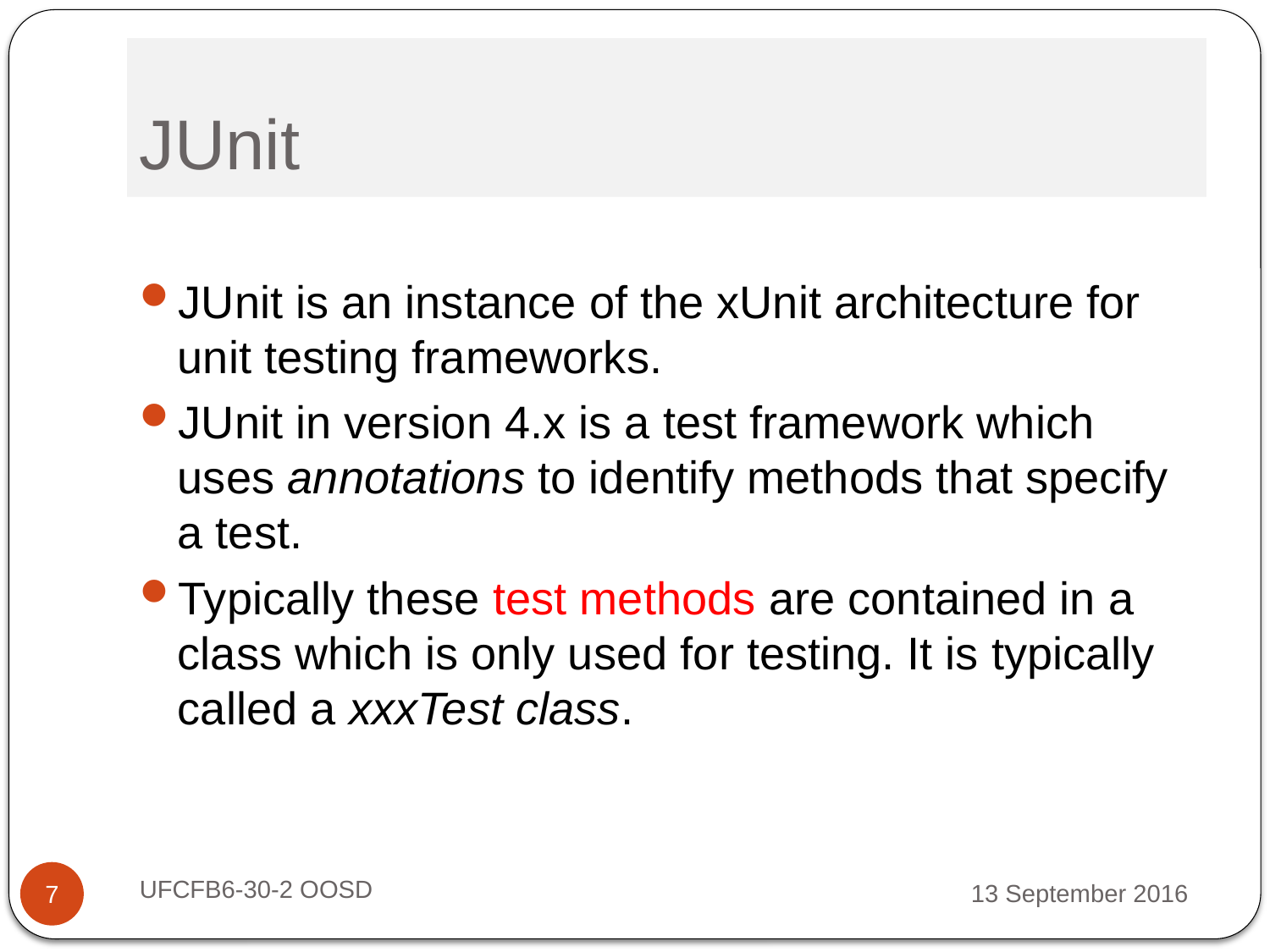

# JUnit

JUnit is an instance of the xUnit architecture for unit testing frameworks.
JUnit in version 4.x is a test framework which uses annotations to identify methods that specify a test.
Typically these test methods are contained in a class which is only used for testing. It is typically called a xxxTest class.

UFCFB6-30-2 OOSD
13 September 2016
7